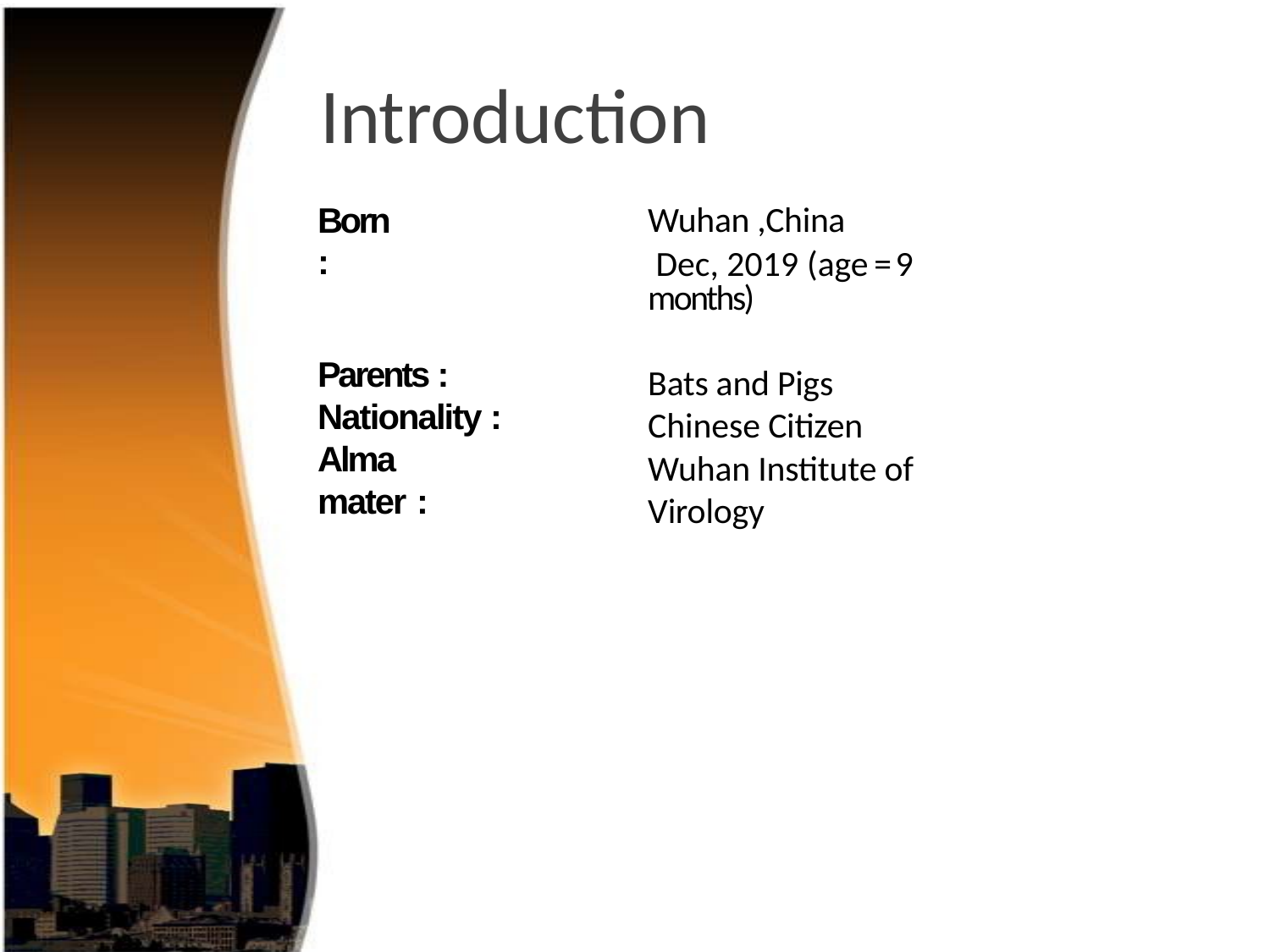

# Introduction
Wuhan ,China
 Dec, 2019 (age = 9 months)

Bats and Pigs
Chinese Citizen
Wuhan Institute of  Virology
Born :

Parents :  Nationality :  Alma mater :